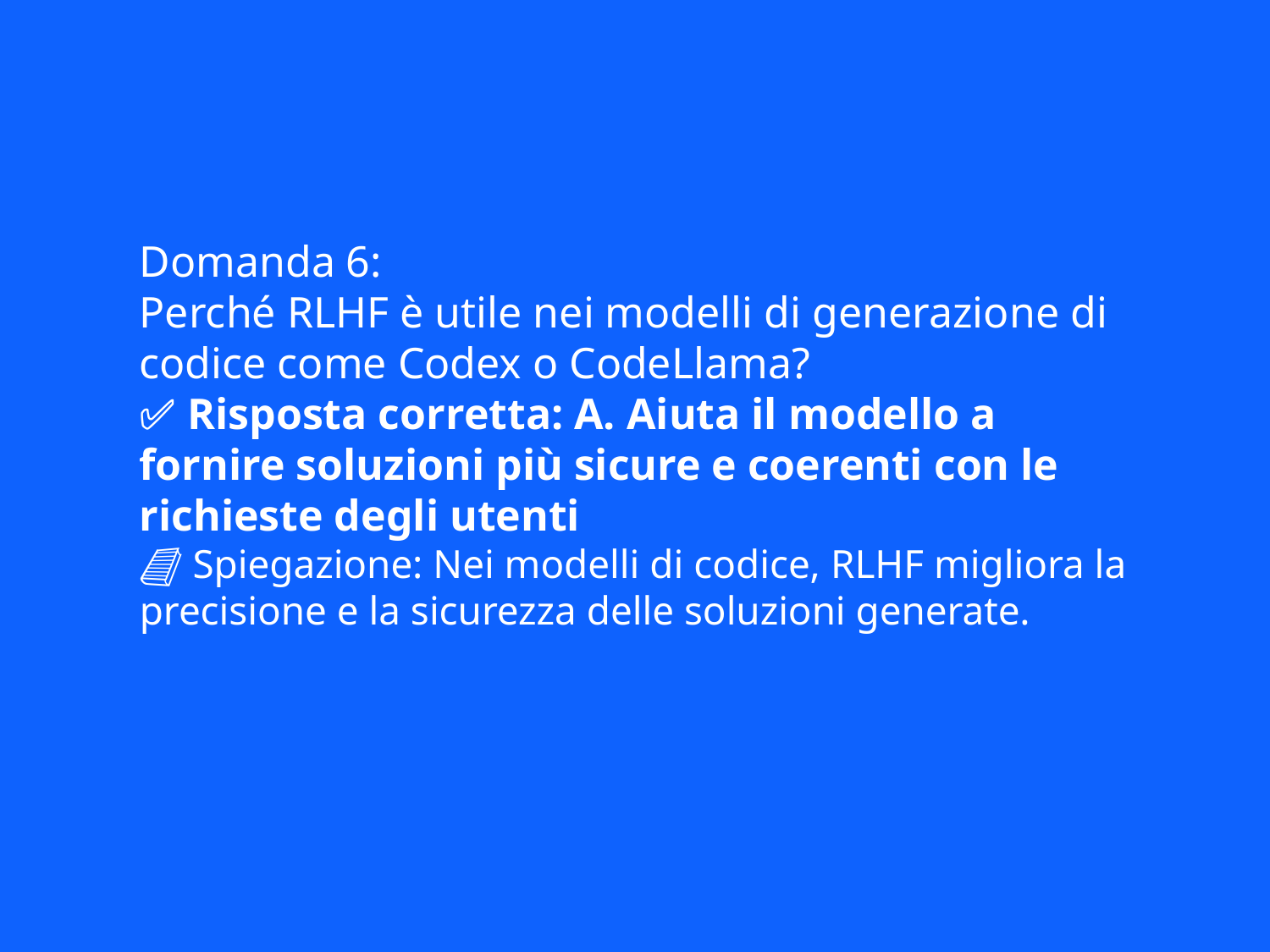

Domanda 6:
Perché RLHF è utile nei modelli di generazione di codice come Codex o CodeLlama?
✅ Risposta corretta: A. Aiuta il modello a fornire soluzioni più sicure e coerenti con le richieste degli utenti
📘 Spiegazione: Nei modelli di codice, RLHF migliora la precisione e la sicurezza delle soluzioni generate.